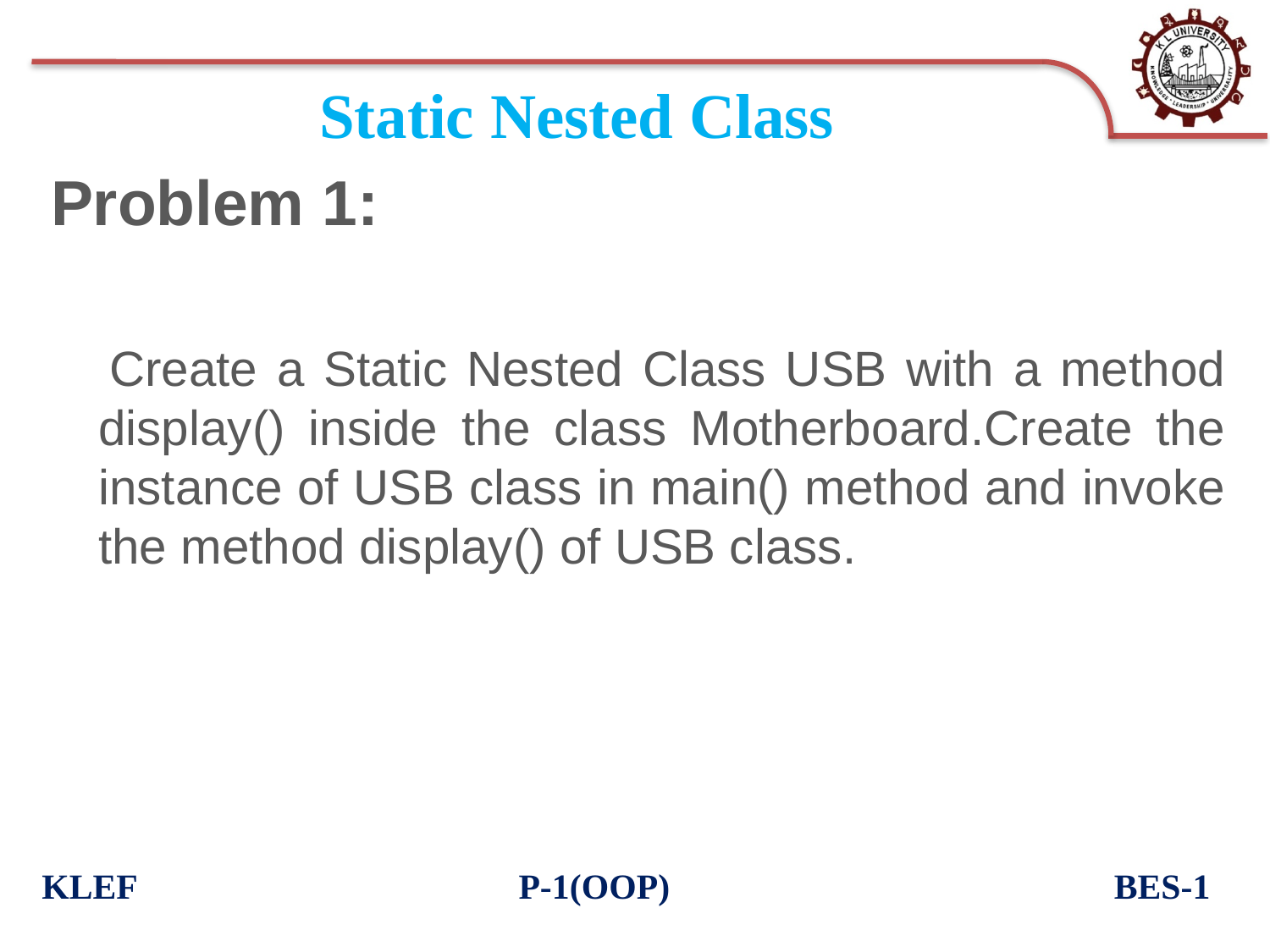

# Static Nested Class
Problem 1:

   Create a Static Nested Class USB with a method display() inside the class Motherboard.Create the instance of USB class in main() method and invoke the method display() of USB class.
KLEF                                           P-1(OOP)                                                  BES-1